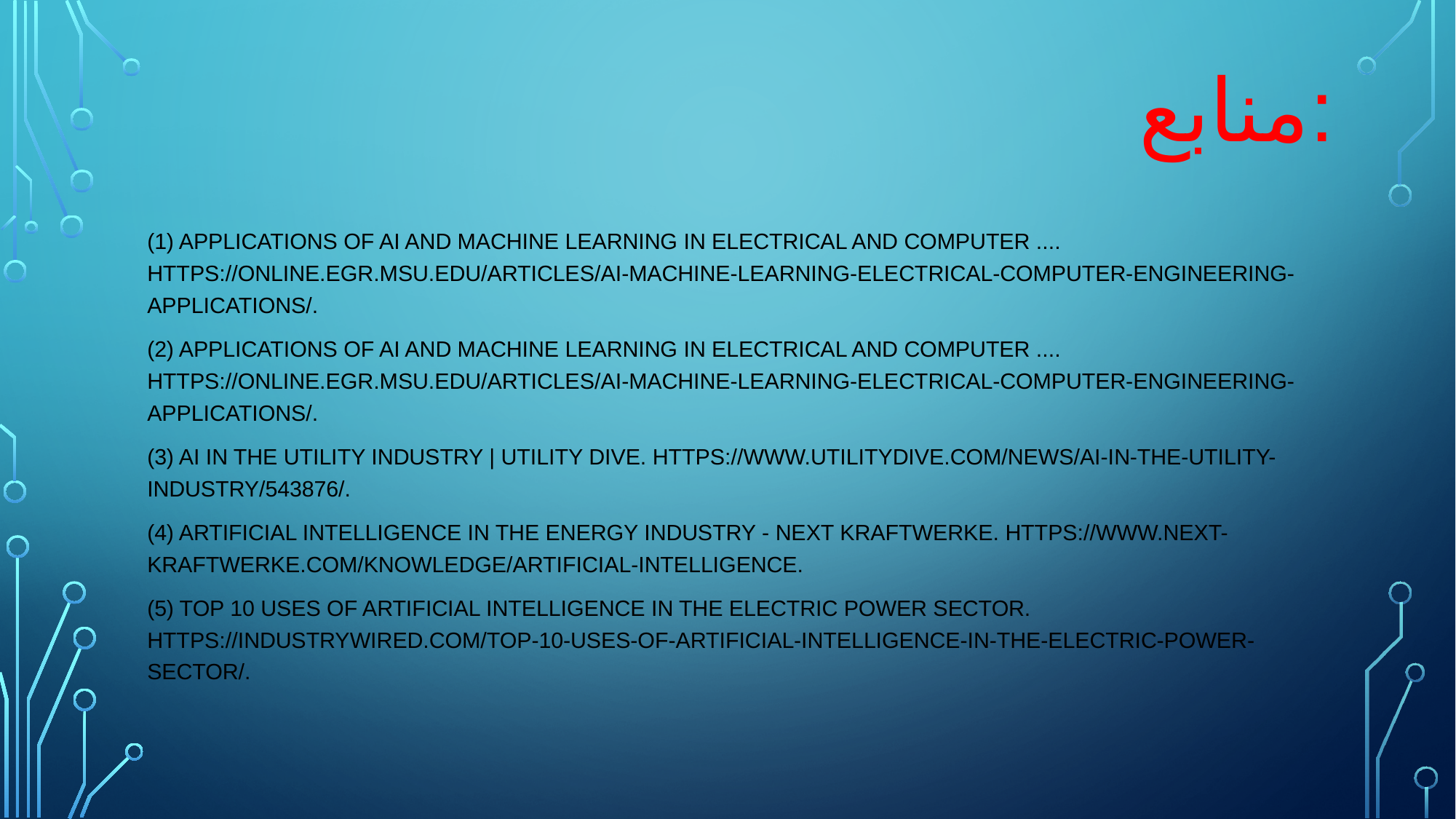

# منابع:
(1) Applications of AI and Machine Learning in Electrical and Computer .... https://online.egr.msu.edu/articles/ai-machine-learning-electrical-computer-engineering-applications/.
(2) Applications of AI and Machine Learning in Electrical and Computer .... https://online.egr.msu.edu/articles/ai-machine-learning-electrical-computer-engineering-applications/.
(3) AI in the Utility Industry | Utility Dive. https://www.utilitydive.com/news/ai-in-the-utility-industry/543876/.
(4) Artificial Intelligence in the Energy Industry - Next Kraftwerke. https://www.next-kraftwerke.com/knowledge/artificial-intelligence.
(5) Top 10 Uses of Artificial Intelligence in the Electric Power Sector. https://industrywired.com/top-10-uses-of-artificial-intelligence-in-the-electric-power-sector/.